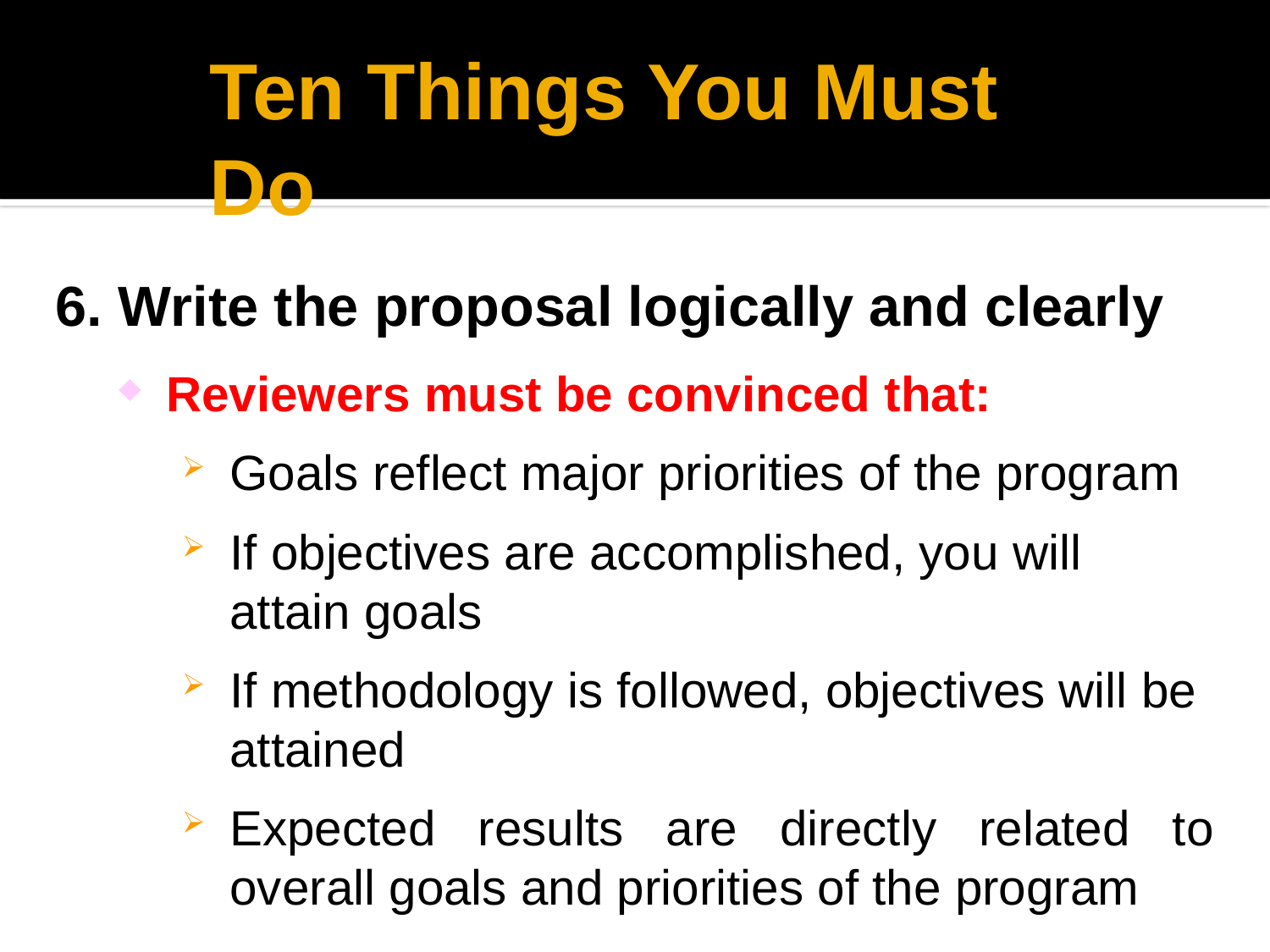

# Ten Things You Must Do
6.	 Write the proposal logically and clearly
Reviewers must be convinced that:
Goals reflect major priorities of the program
If objectives are accomplished, you will attain goals
If methodology is followed, objectives will be attained
Expected results are directly related to overall goals and priorities of the program